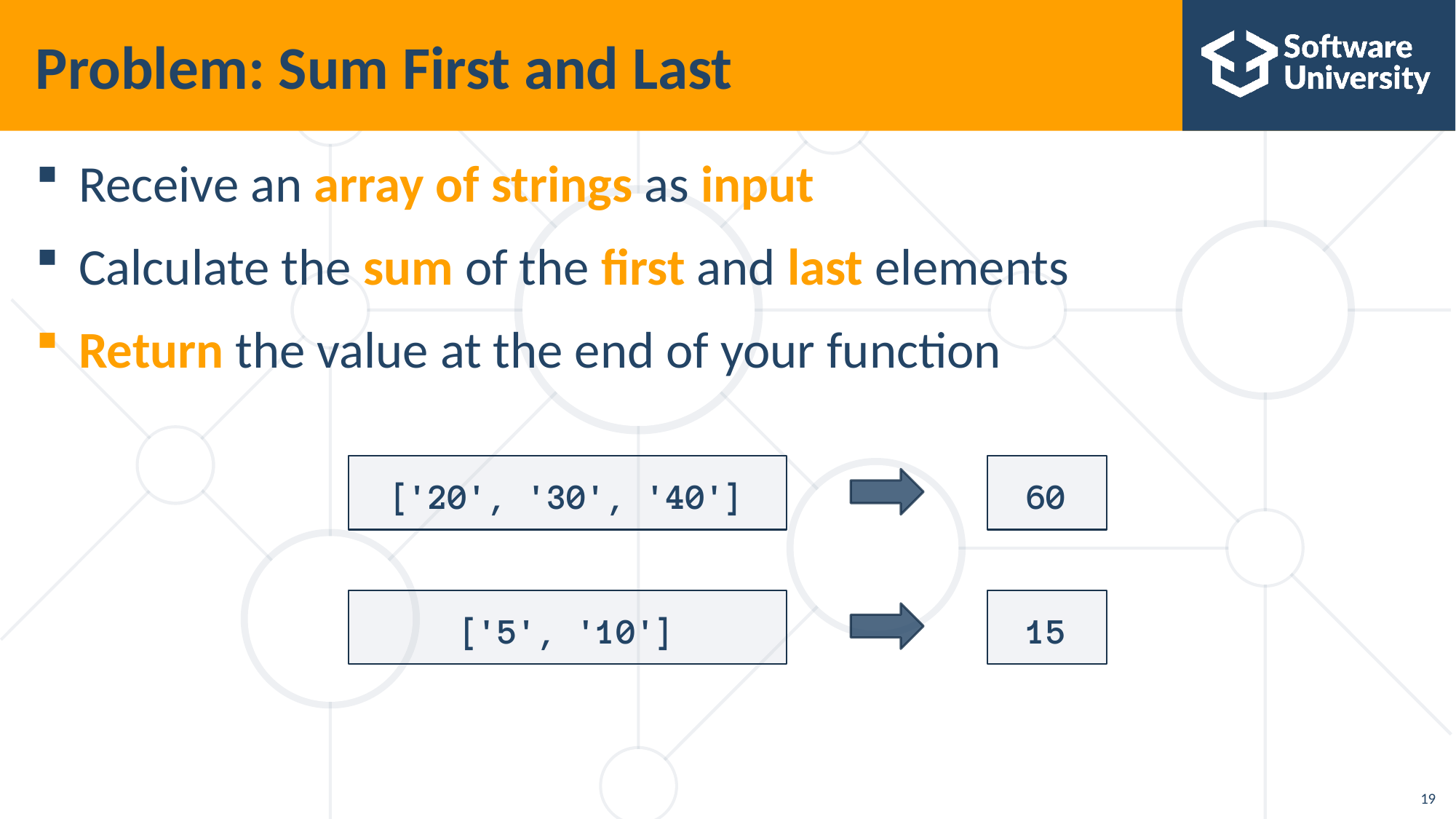

# Problem: Sum First and Last
Receive an array of strings as input
Calculate the sum of the first and last elements
Return the value at the end of your function
['20', '30', '40']
60

['5', '10']
15

19